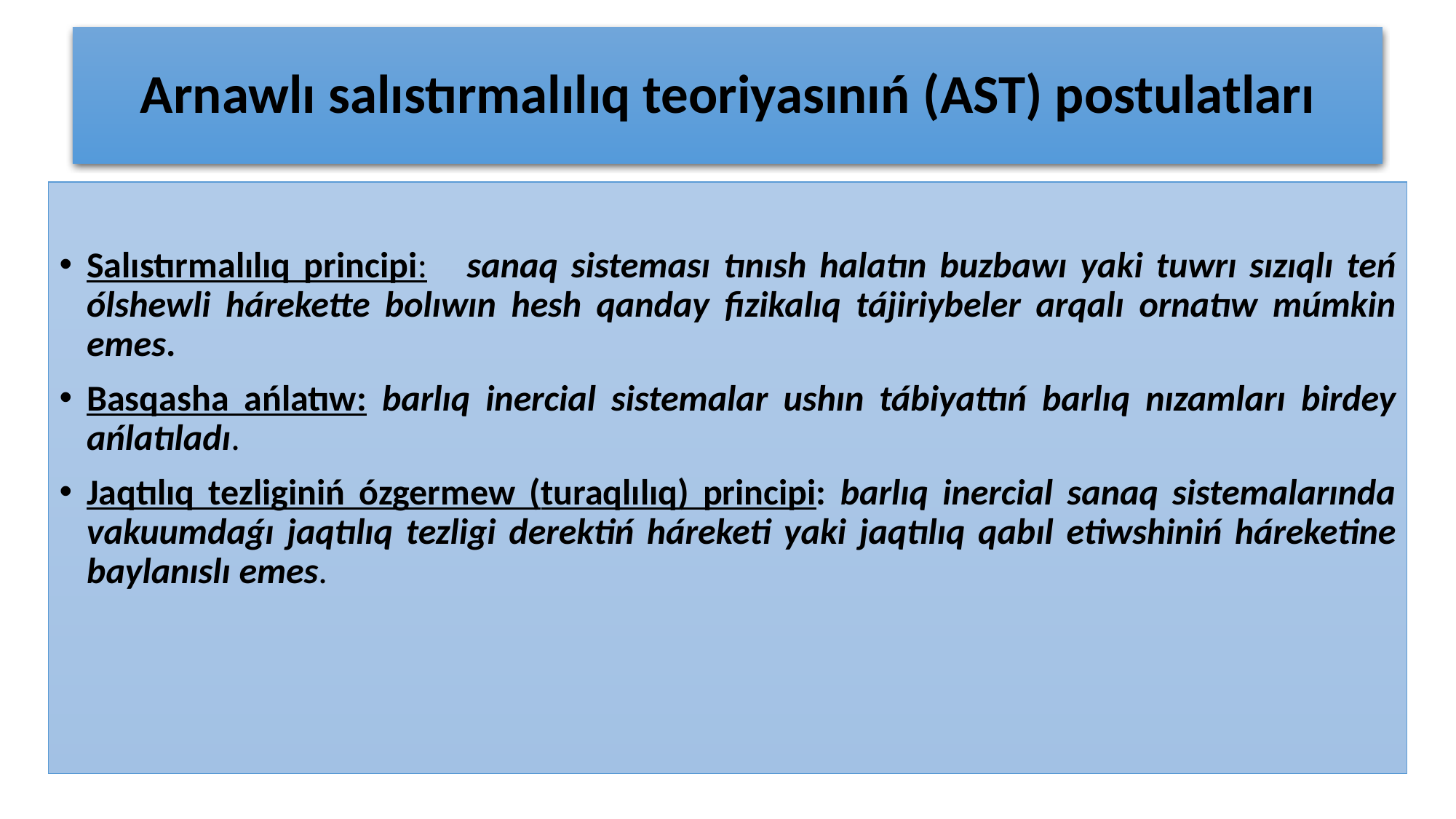

# Arnawlı salıstırmalılıq teoriyasınıń (AST) postulatları

Salıstırmalılıq principi:   sanaq sisteması tınısh halatın buzbawı yaki tuwrı sızıqlı teń ólshewli hárekette bolıwın hesh qanday fizikalıq tájiriybeler arqalı ornatıw múmkin emes.
Basqashа ańlatıw: barlıq inercial sistemalar ushın tábiyattıń barlıq nızamları birdey ańlatıladı.
Jaqtılıq tezliginiń ózgermew (turaqlılıq) principi: barlıq inercial sanaq sistemalarında vakuumdaǵı jaqtılıq tezligi derektiń háreketi yaki jaqtılıq qabıl etiwshiniń háreketine baylanıslı emes.